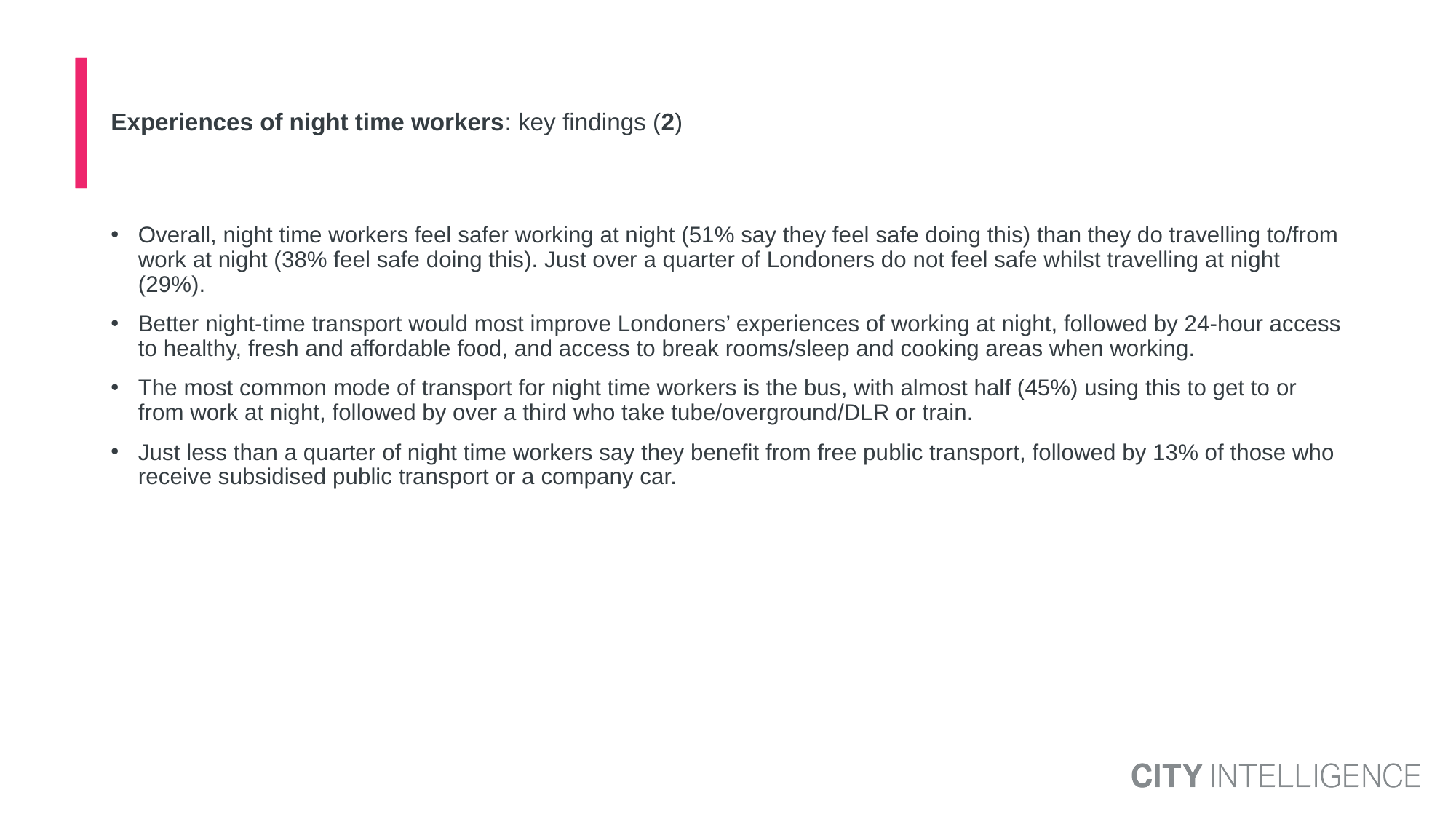

# Experiences of night time workers: key findings (2)
Overall, night time workers feel safer working at night (51% say they feel safe doing this) than they do travelling to/from work at night (38% feel safe doing this). Just over a quarter of Londoners do not feel safe whilst travelling at night (29%).
Better night-time transport would most improve Londoners’ experiences of working at night, followed by 24-hour access to healthy, fresh and affordable food, and access to break rooms/sleep and cooking areas when working.
The most common mode of transport for night time workers is the bus, with almost half (45%) using this to get to or from work at night, followed by over a third who take tube/overground/DLR or train.
Just less than a quarter of night time workers say they benefit from free public transport, followed by 13% of those who receive subsidised public transport or a company car.